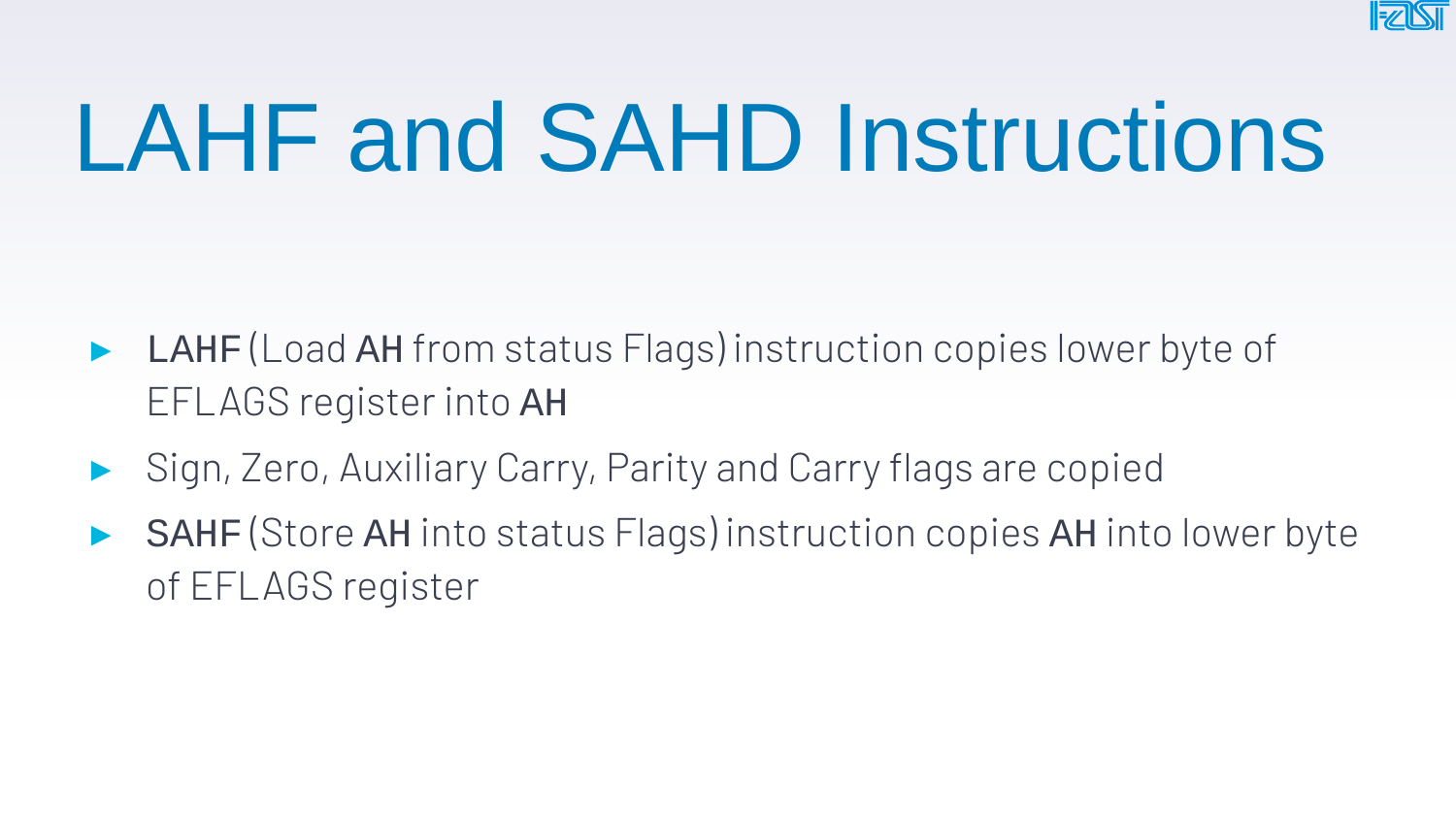

# LAHF and SAHD Instructions
LAHF (Load AH from status Flags) instruction copies lower byte of EFLAGS register into AH
Sign, Zero, Auxiliary Carry, Parity and Carry flags are copied
SAHF (Store AH into status Flags) instruction copies AH into lower byte of EFLAGS register

20